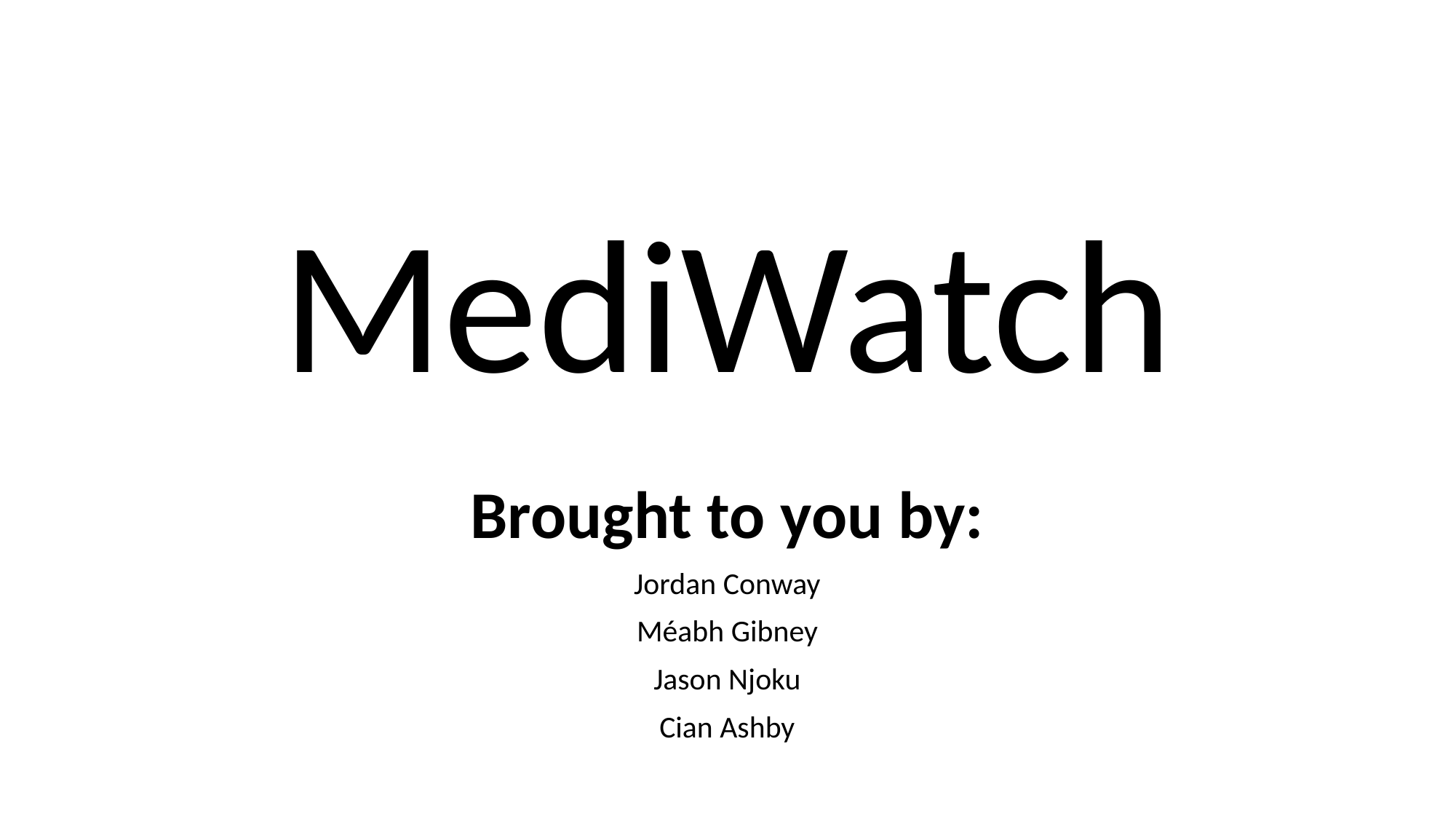

# MediWatch
Brought to you by:
Jordan Conway
Méabh Gibney
Jason Njoku
Cian Ashby